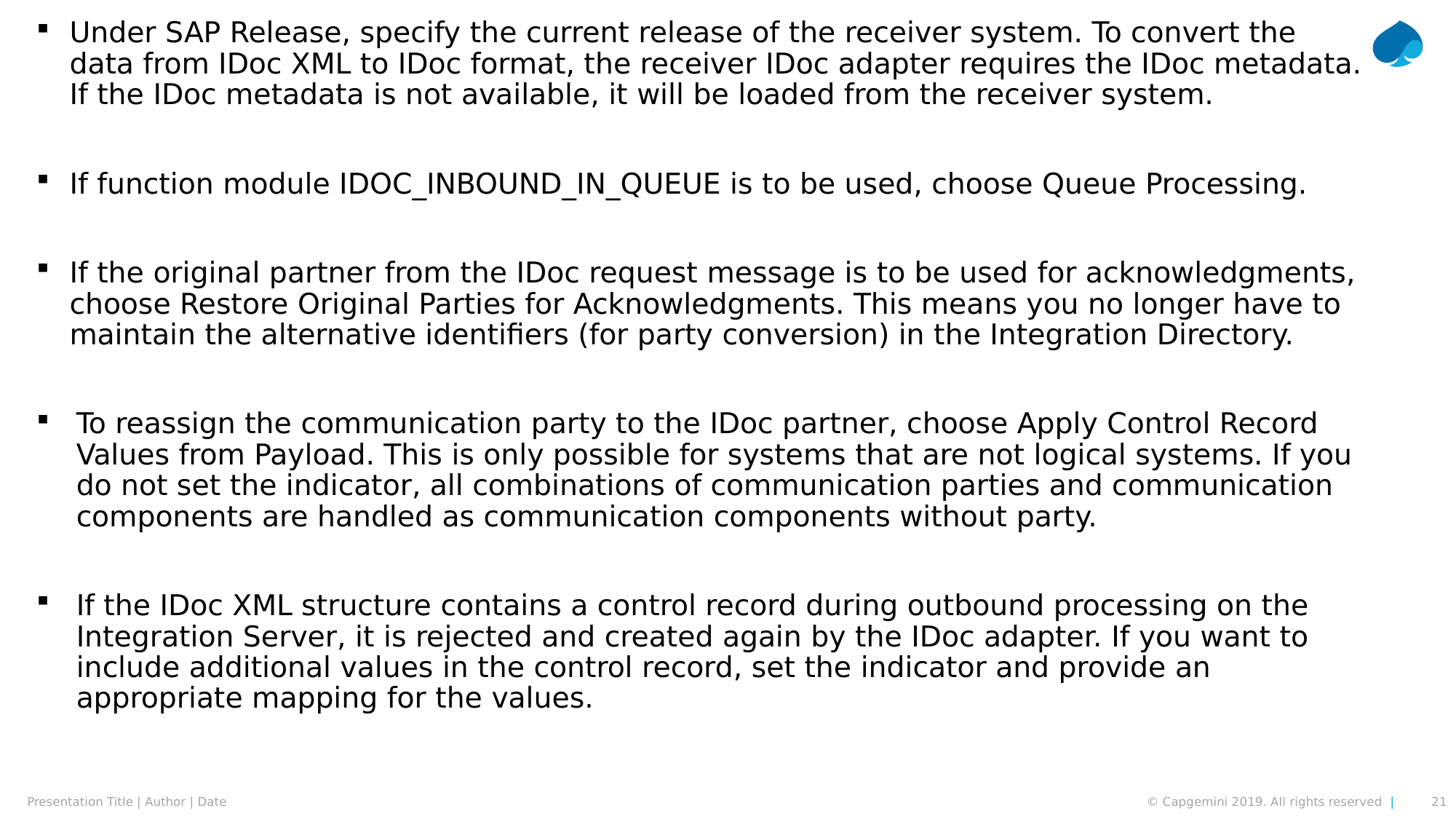

Under SAP Release, specify the current release of the receiver system. To convert the data from IDoc XML to IDoc format, the receiver IDoc adapter requires the IDoc metadata. If the IDoc metadata is not available, it will be loaded from the receiver system.

If function module IDOC_INBOUND_IN_QUEUE is to be used, choose Queue Processing.

If the original partner from the IDoc request message is to be used for acknowledgments, choose Restore Original Parties for Acknowledgments. This means you no longer have to maintain the alternative identifiers (for party conversion) in the Integration Directory.

To reassign the communication party to the IDoc partner, choose Apply Control Record Values from Payload. This is only possible for systems that are not logical systems. If you do not set the indicator, all combinations of communication parties and communication components are handled as communication components without party.

If the IDoc XML structure contains a control record during outbound processing on the Integration Server, it is rejected and created again by the IDoc adapter. If you want to include additional values in the control record, set the indicator and provide an appropriate mapping for the values.